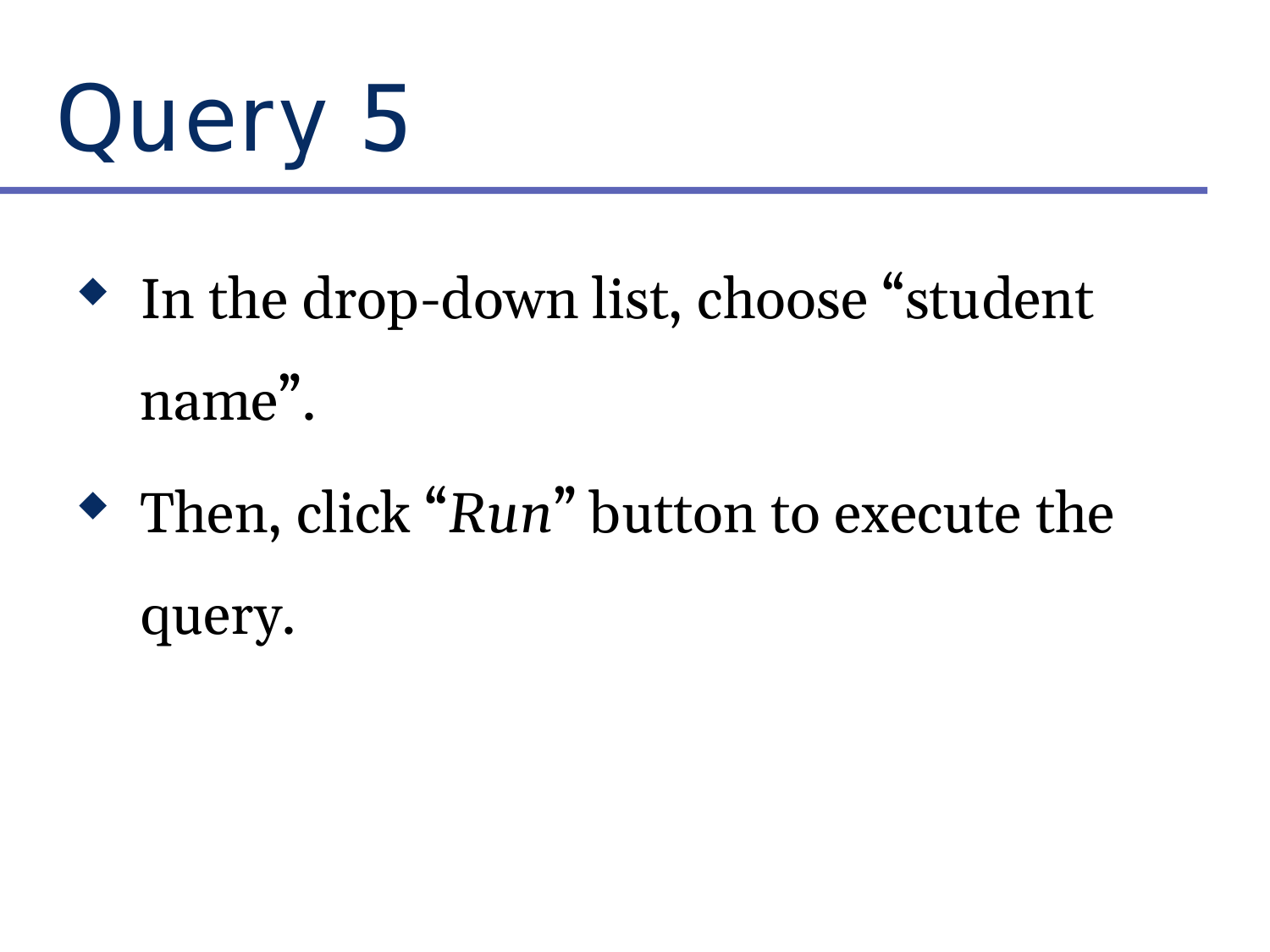

# Query 5
In the drop-down list, choose “student name”.
Then, click “Run” button to execute the query.